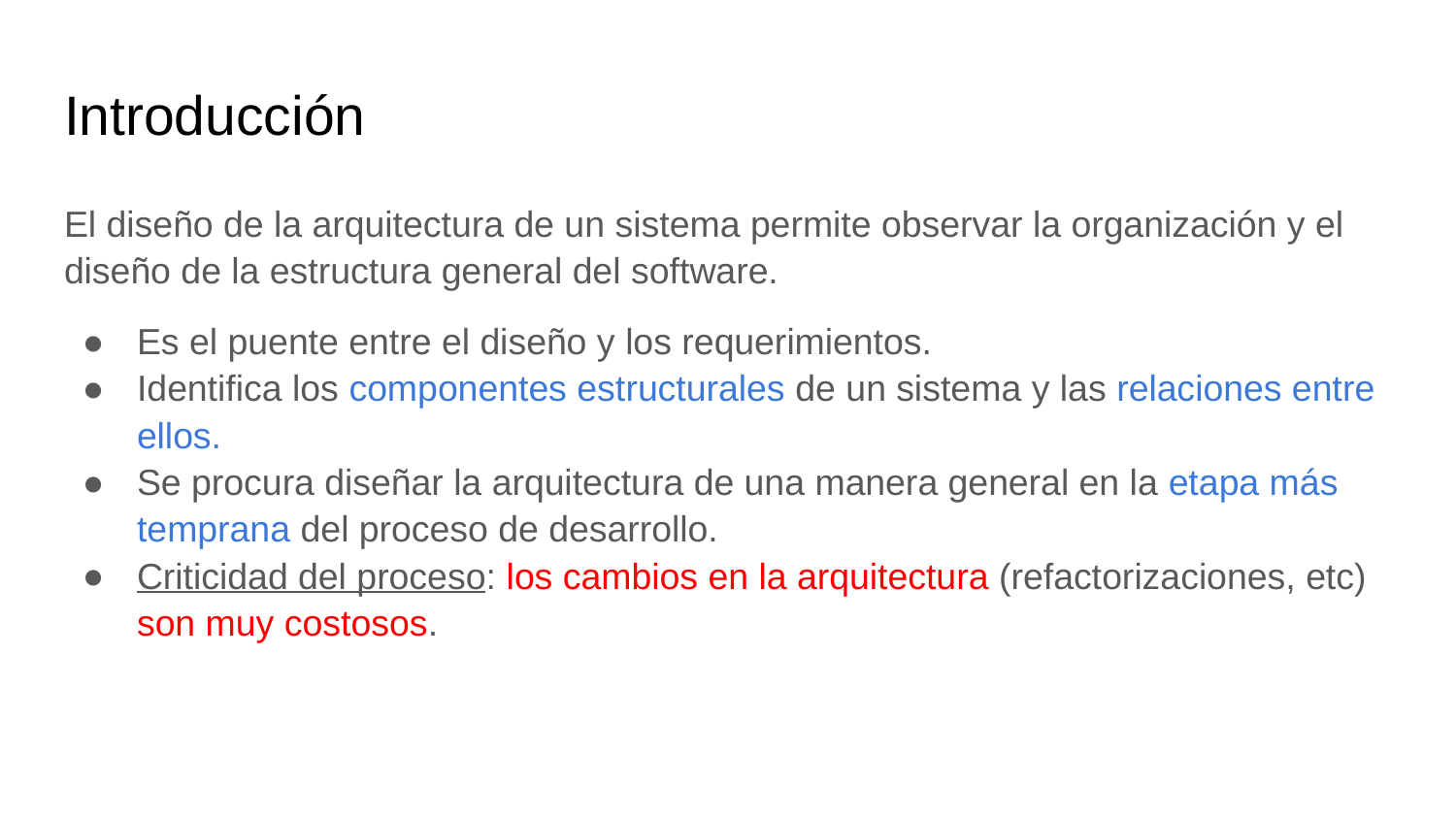

# Introducción
El diseño de la arquitectura de un sistema permite observar la organización y el diseño de la estructura general del software.
Es el puente entre el diseño y los requerimientos.
Identifica los componentes estructurales de un sistema y las relaciones entre ellos.
Se procura diseñar la arquitectura de una manera general en la etapa más temprana del proceso de desarrollo.
Criticidad del proceso: los cambios en la arquitectura (refactorizaciones, etc) son muy costosos.